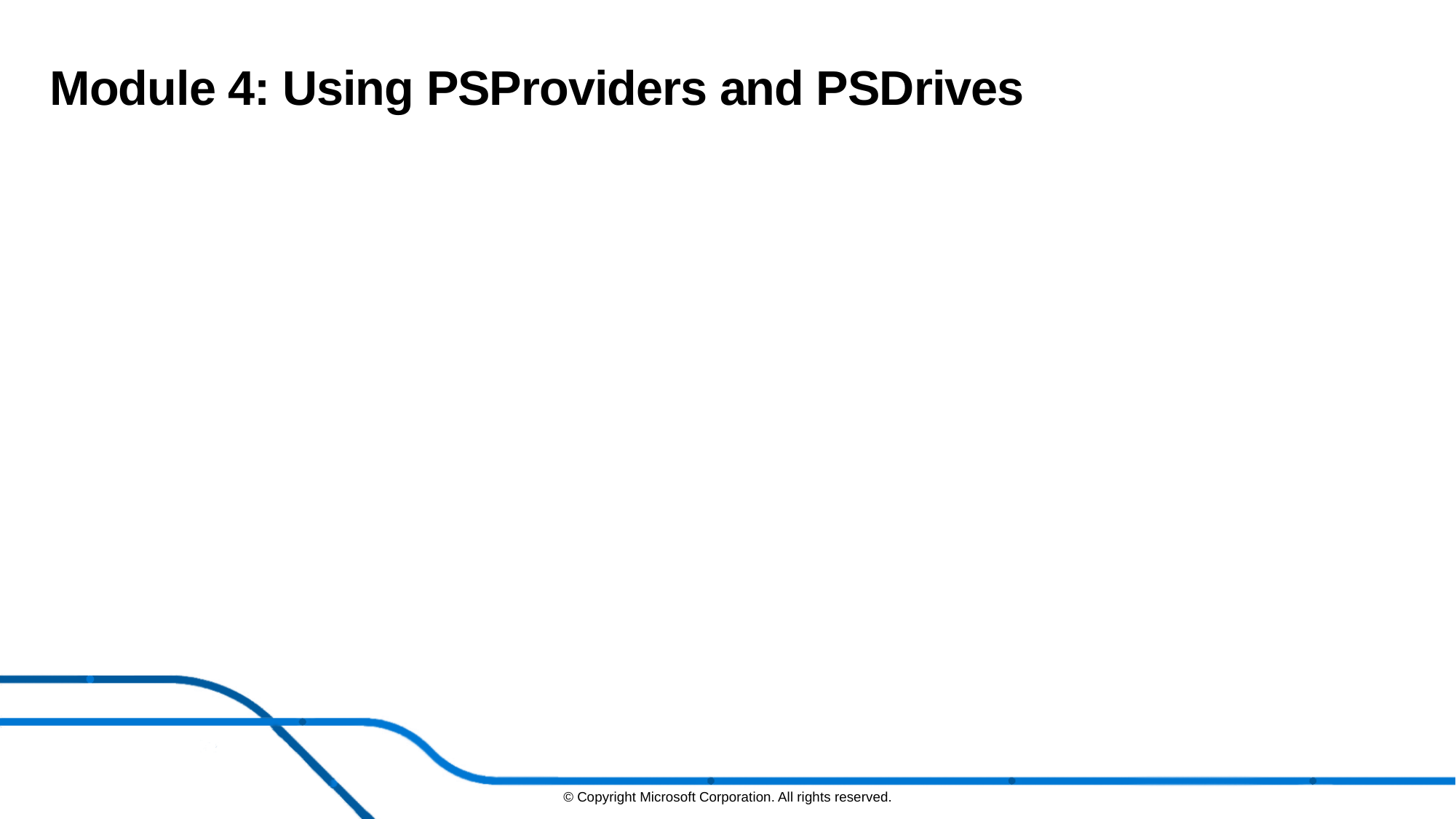

# Module 4: Using PSProviders and PSDrives